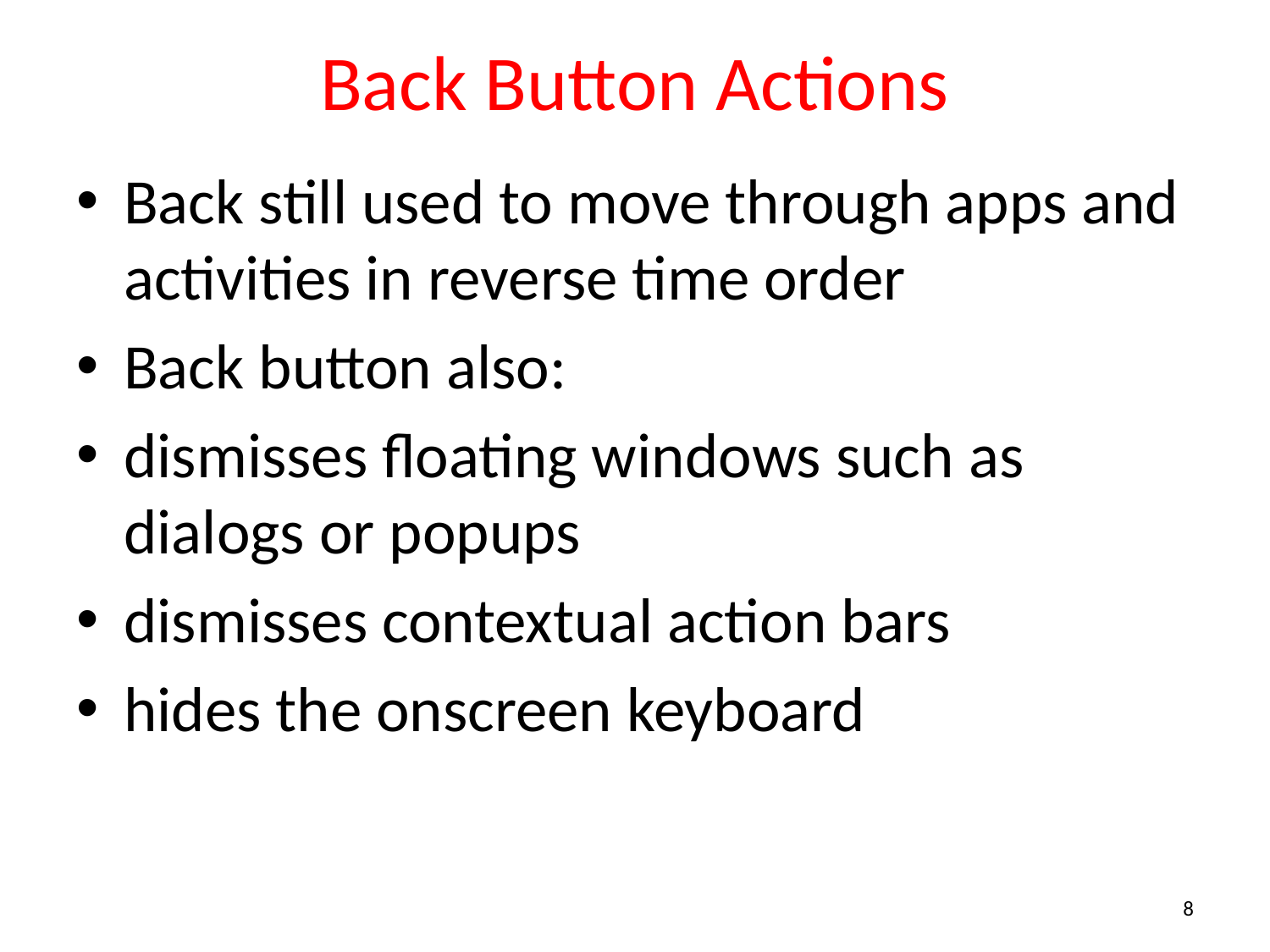

# Back Button Actions
Back still used to move through apps and activities in reverse time order
Back button also:
dismisses floating windows such as dialogs or popups
dismisses contextual action bars
hides the onscreen keyboard

8